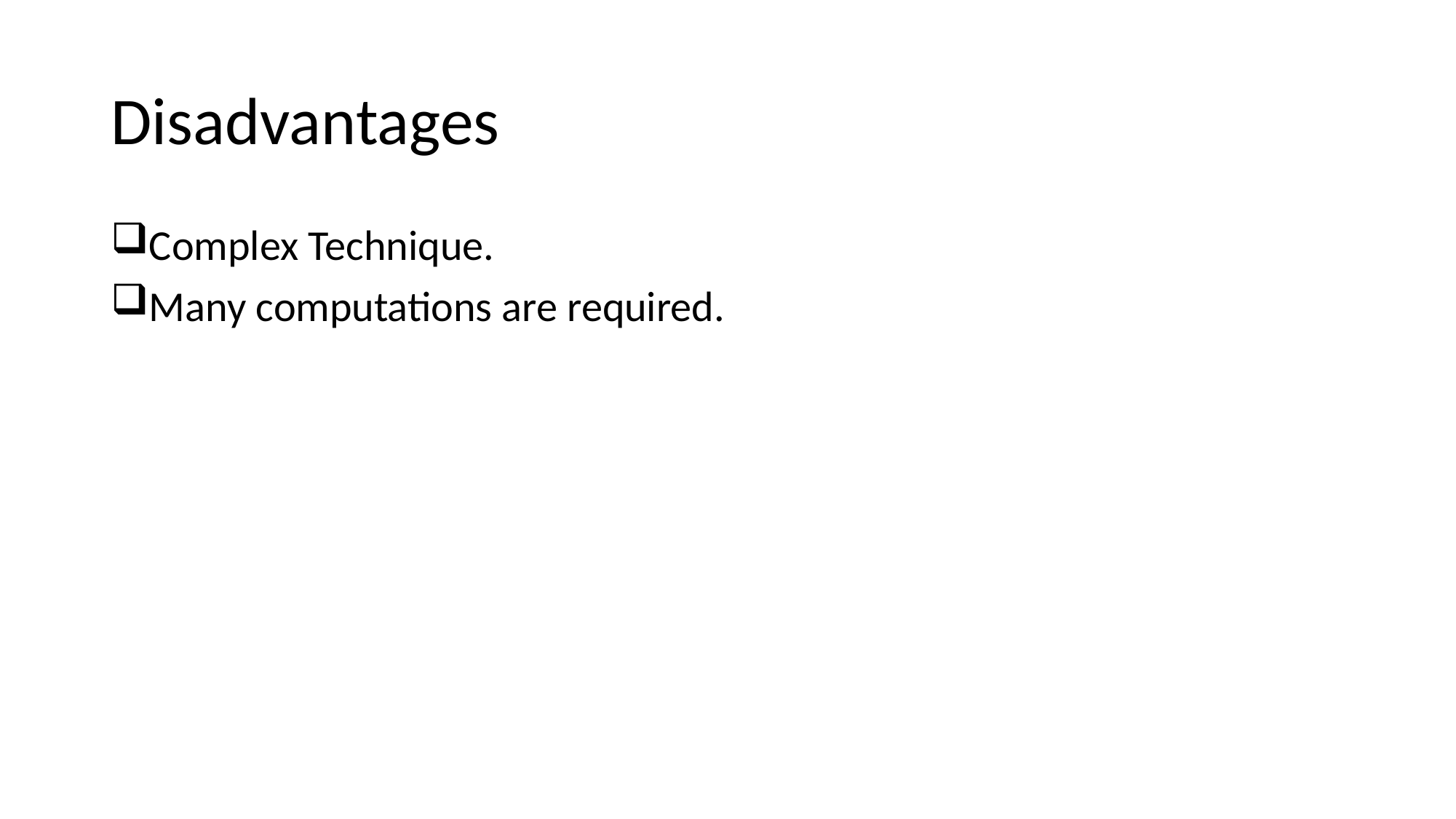

# Disadvantages
Complex Technique.
Many computations are required.